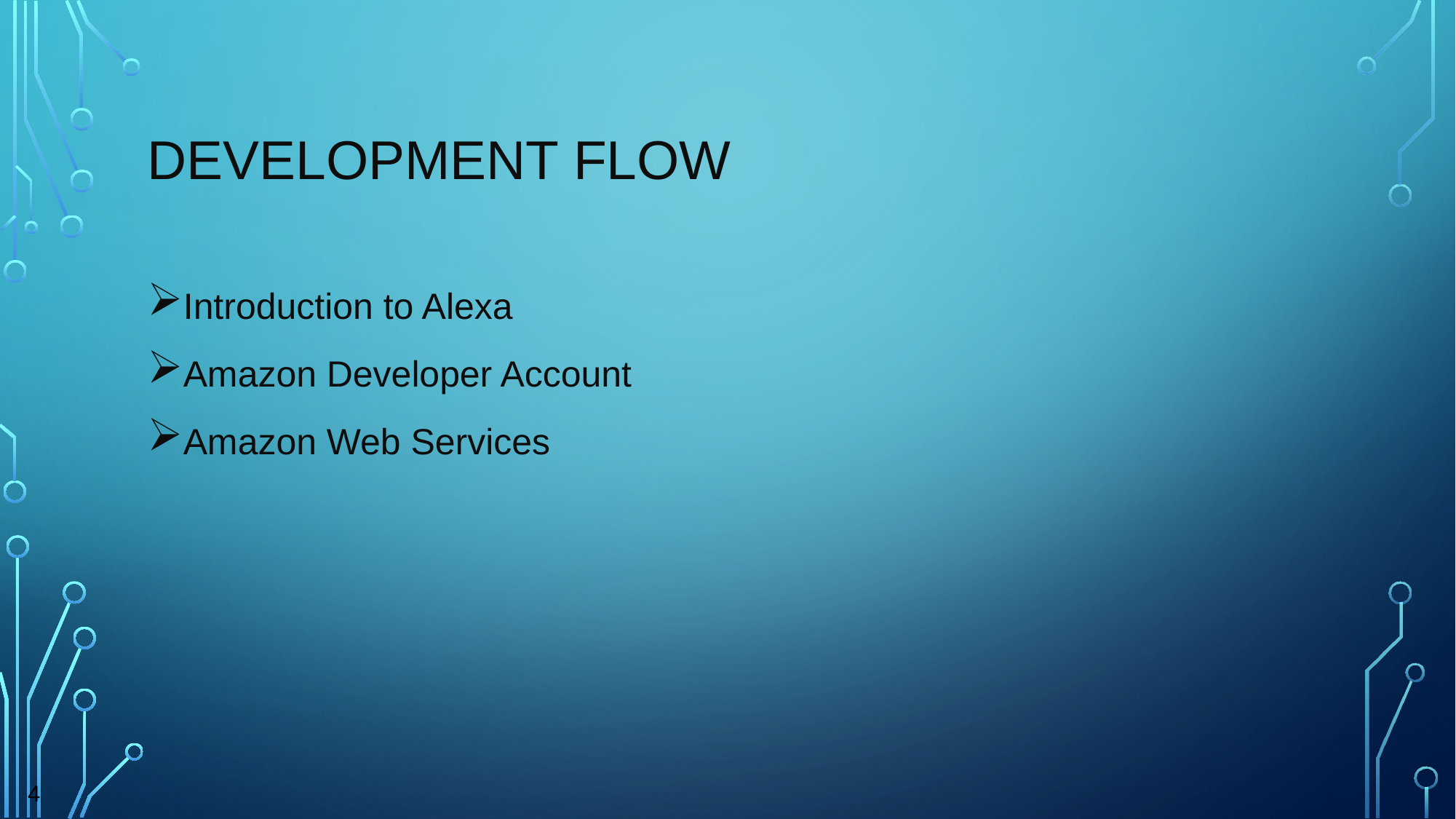

# Development flow
Introduction to Alexa
Amazon Developer Account
Amazon Web Services

4